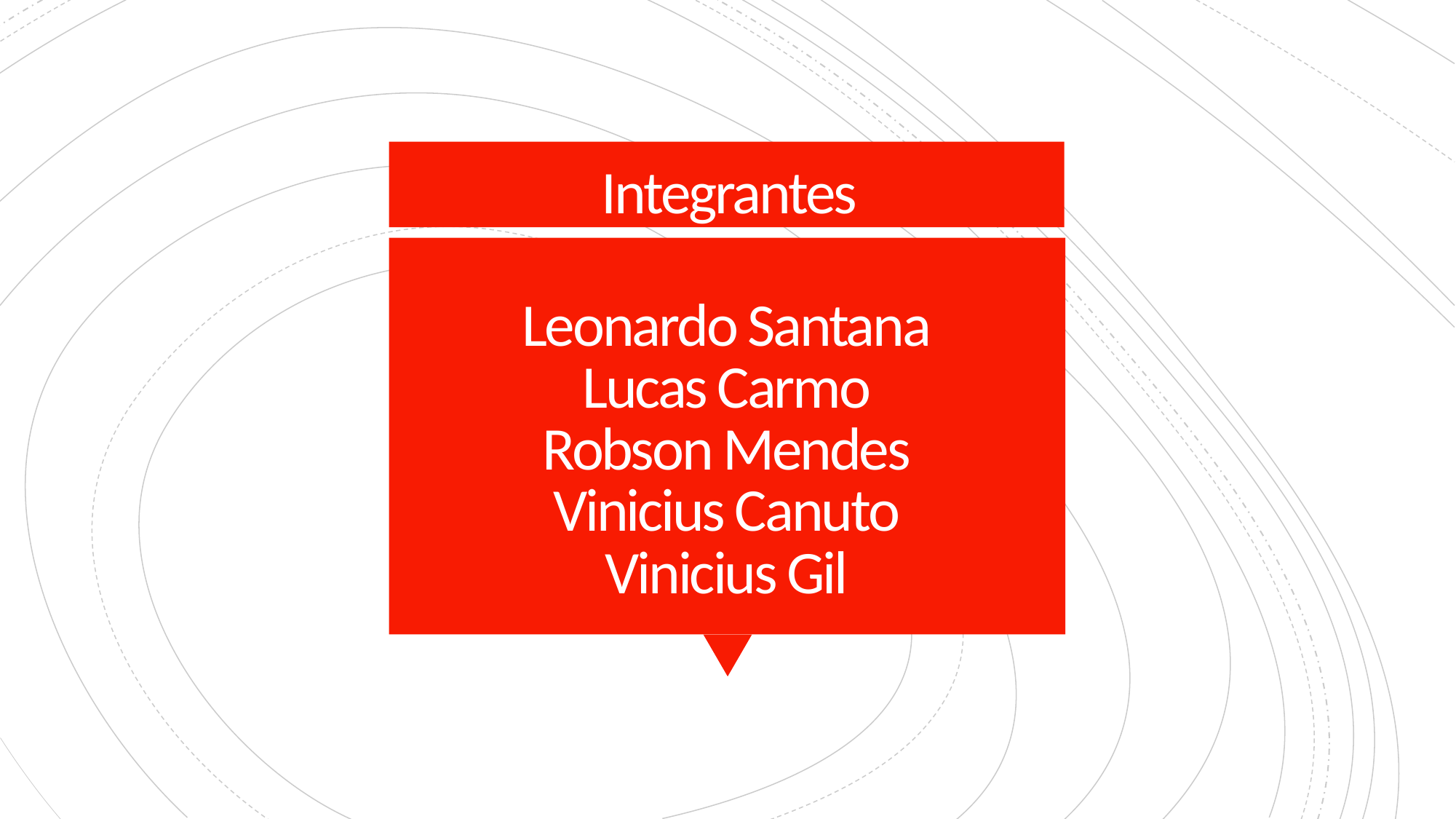

Integrantes
# Leonardo Santana Lucas Carmo Robson Mendes Vinicius Canuto Vinicius Gil